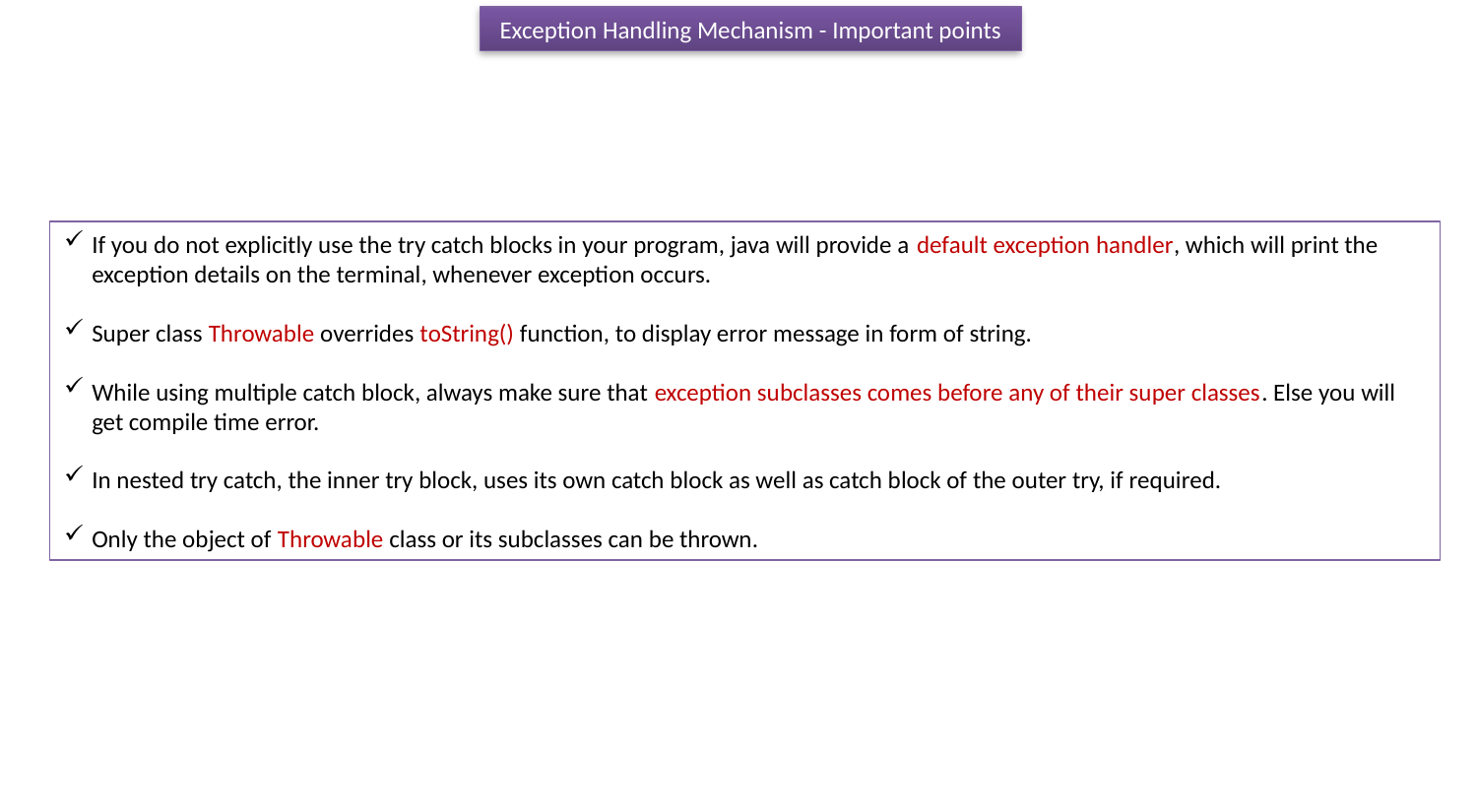

Exception Handling Mechanism - Important points
If you do not explicitly use the try catch blocks in your program, java will provide a default exception handler, which will print the exception details on the terminal, whenever exception occurs.

Super class Throwable overrides toString() function, to display error message in form of string.

While using multiple catch block, always make sure that exception subclasses comes before any of their super classes. Else you will get compile time error.

In nested try catch, the inner try block, uses its own catch block as well as catch block of the outer try, if required.

Only the object of Throwable class or its subclasses can be thrown.